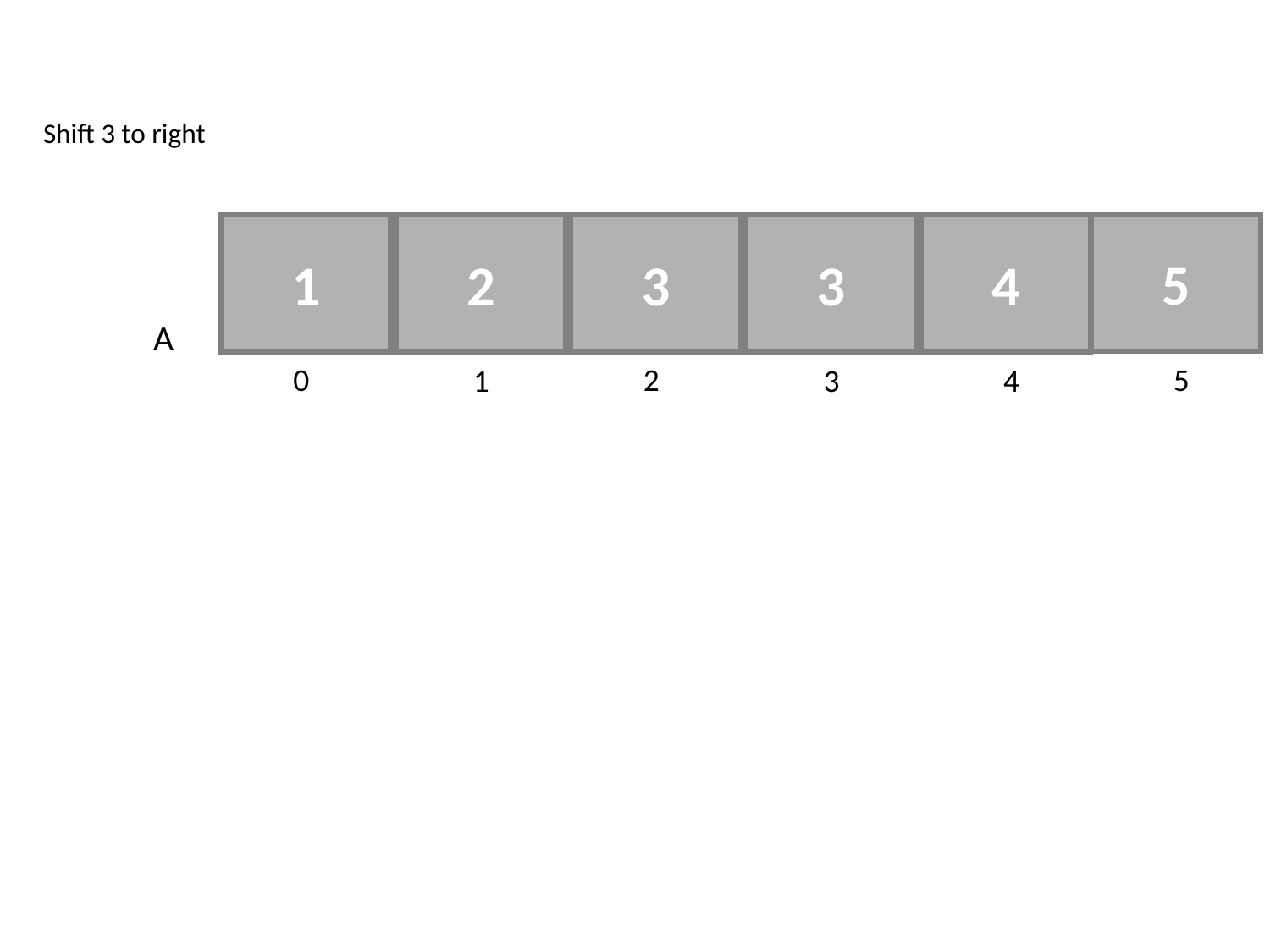

Shift 3 to right
5
1
2
3
3
4
A
0
2
5
1
3
4